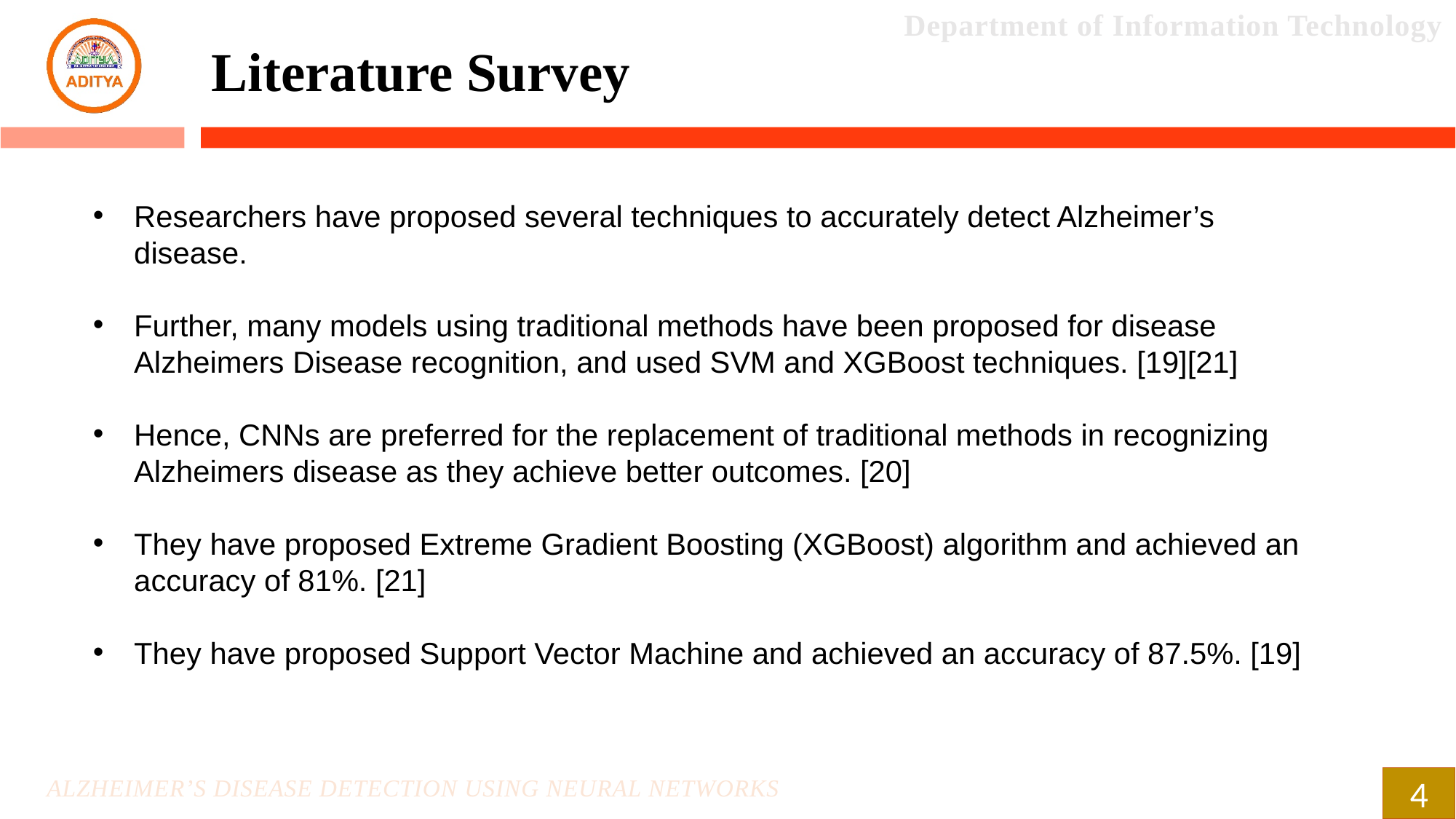

Literature Survey
Researchers have proposed several techniques to accurately detect Alzheimer’s disease.

Further, many models using traditional methods have been proposed for disease Alzheimers Disease recognition, and used SVM and XGBoost techniques. [19][21]

Hence, CNNs are preferred for the replacement of traditional methods in recognizing Alzheimers disease as they achieve better outcomes. [20]

They have proposed Extreme Gradient Boosting (XGBoost) algorithm and achieved an accuracy of 81%. [21]

They have proposed Support Vector Machine and achieved an accuracy of 87.5%. [19]

4